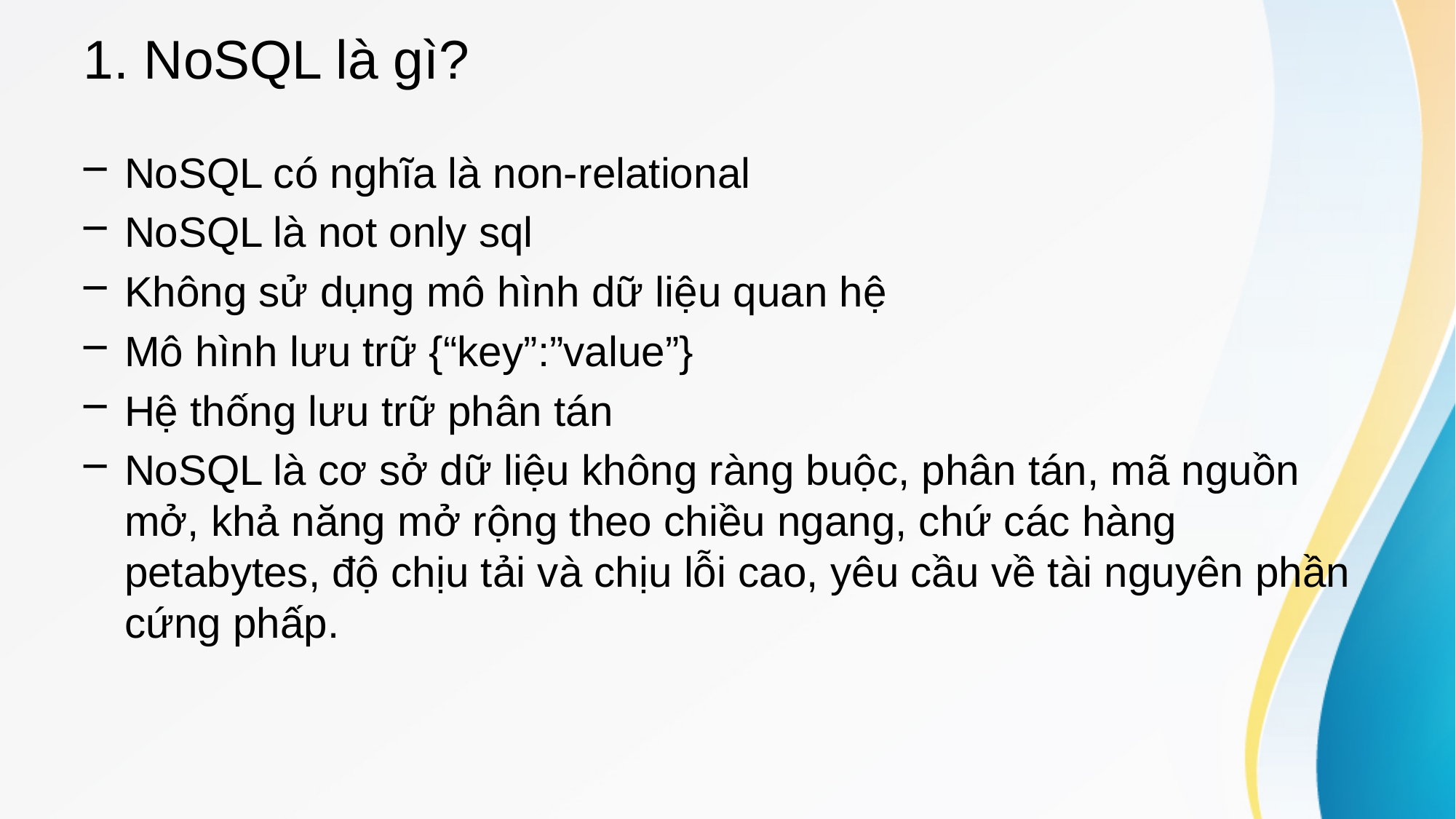

# 1. NoSQL là gì?
NoSQL có nghĩa là non-relational
NoSQL là not only sql
Không sử dụng mô hình dữ liệu quan hệ
Mô hình lưu trữ {“key”:”value”}
Hệ thống lưu trữ phân tán
NoSQL là cơ sở dữ liệu không ràng buộc, phân tán, mã nguồn mở, khả năng mở rộng theo chiều ngang, chứ các hàng petabytes, độ chịu tải và chịu lỗi cao, yêu cầu về tài nguyên phần cứng phấp.